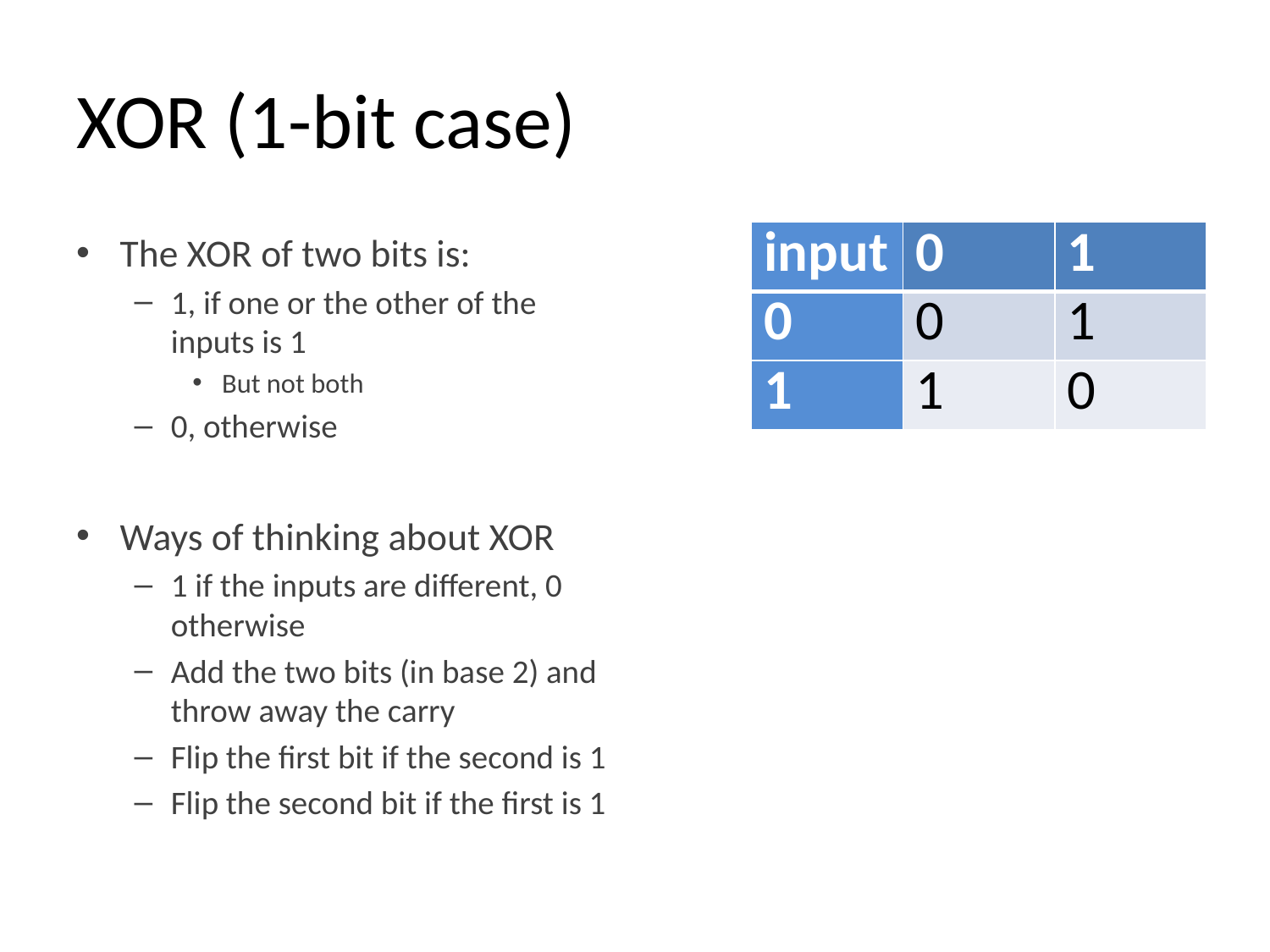

# XOR (1-bit case)
The XOR of two bits is:
1, if one or the other of the inputs is 1
But not both
0, otherwise

Ways of thinking about XOR
1 if the inputs are different, 0 otherwise
Add the two bits (in base 2) and throw away the carry
Flip the first bit if the second is 1
Flip the second bit if the first is 1
| input | 0 | 1 |
| --- | --- | --- |
| 0 | 0 | 1 |
| 1 | 1 | 0 |